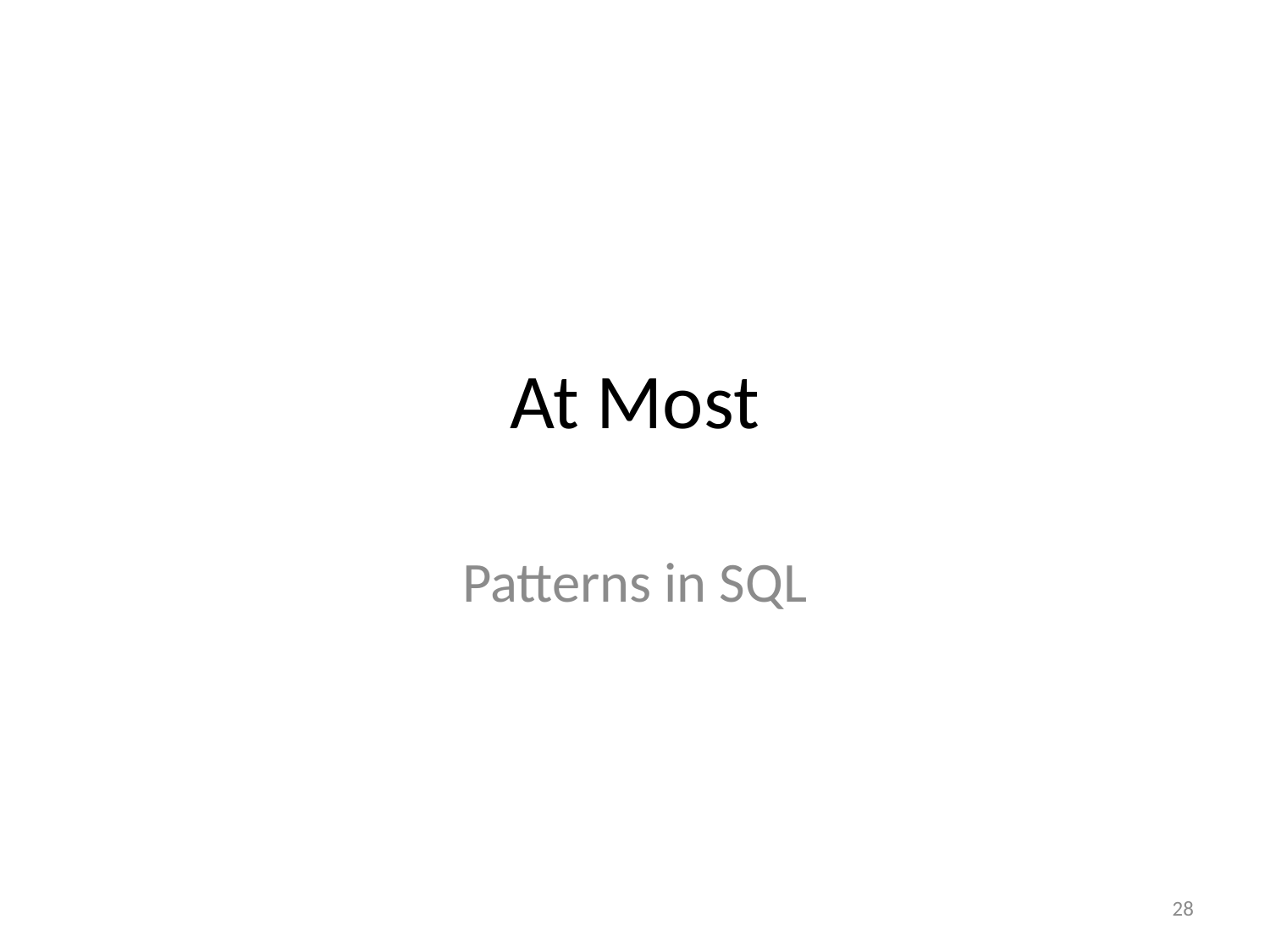

# At Most
Patterns in SQL
28